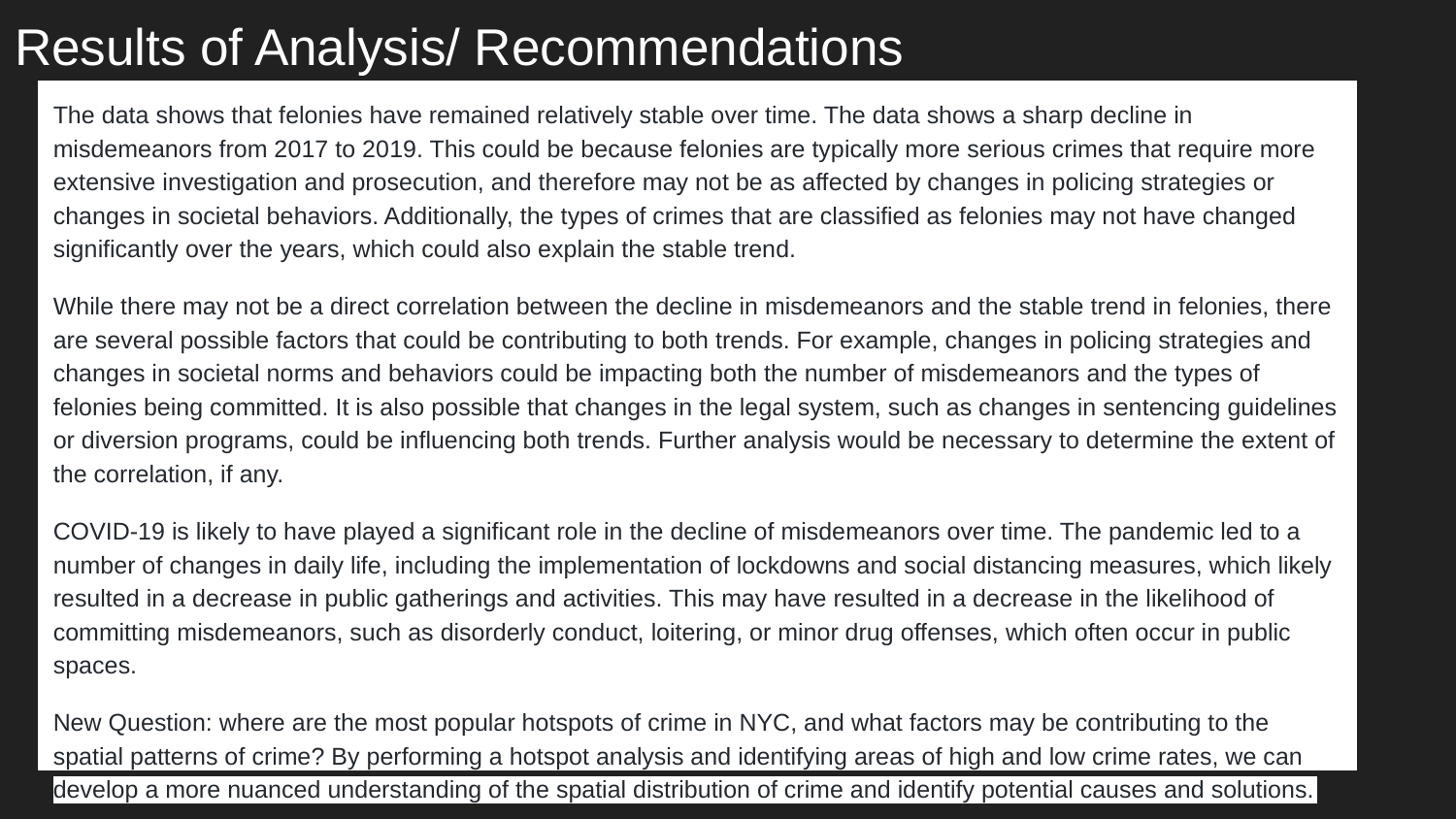

# Results of Analysis/ Recommendations
The data shows that felonies have remained relatively stable over time. The data shows a sharp decline in misdemeanors from 2017 to 2019. This could be because felonies are typically more serious crimes that require more extensive investigation and prosecution, and therefore may not be as affected by changes in policing strategies or changes in societal behaviors. Additionally, the types of crimes that are classified as felonies may not have changed significantly over the years, which could also explain the stable trend.
While there may not be a direct correlation between the decline in misdemeanors and the stable trend in felonies, there are several possible factors that could be contributing to both trends. For example, changes in policing strategies and changes in societal norms and behaviors could be impacting both the number of misdemeanors and the types of felonies being committed. It is also possible that changes in the legal system, such as changes in sentencing guidelines or diversion programs, could be influencing both trends. Further analysis would be necessary to determine the extent of the correlation, if any.
COVID-19 is likely to have played a significant role in the decline of misdemeanors over time. The pandemic led to a number of changes in daily life, including the implementation of lockdowns and social distancing measures, which likely resulted in a decrease in public gatherings and activities. This may have resulted in a decrease in the likelihood of committing misdemeanors, such as disorderly conduct, loitering, or minor drug offenses, which often occur in public spaces.
New Question: where are the most popular hotspots of crime in NYC, and what factors may be contributing to the spatial patterns of crime? By performing a hotspot analysis and identifying areas of high and low crime rates, we can develop a more nuanced understanding of the spatial distribution of crime and identify potential causes and solutions.